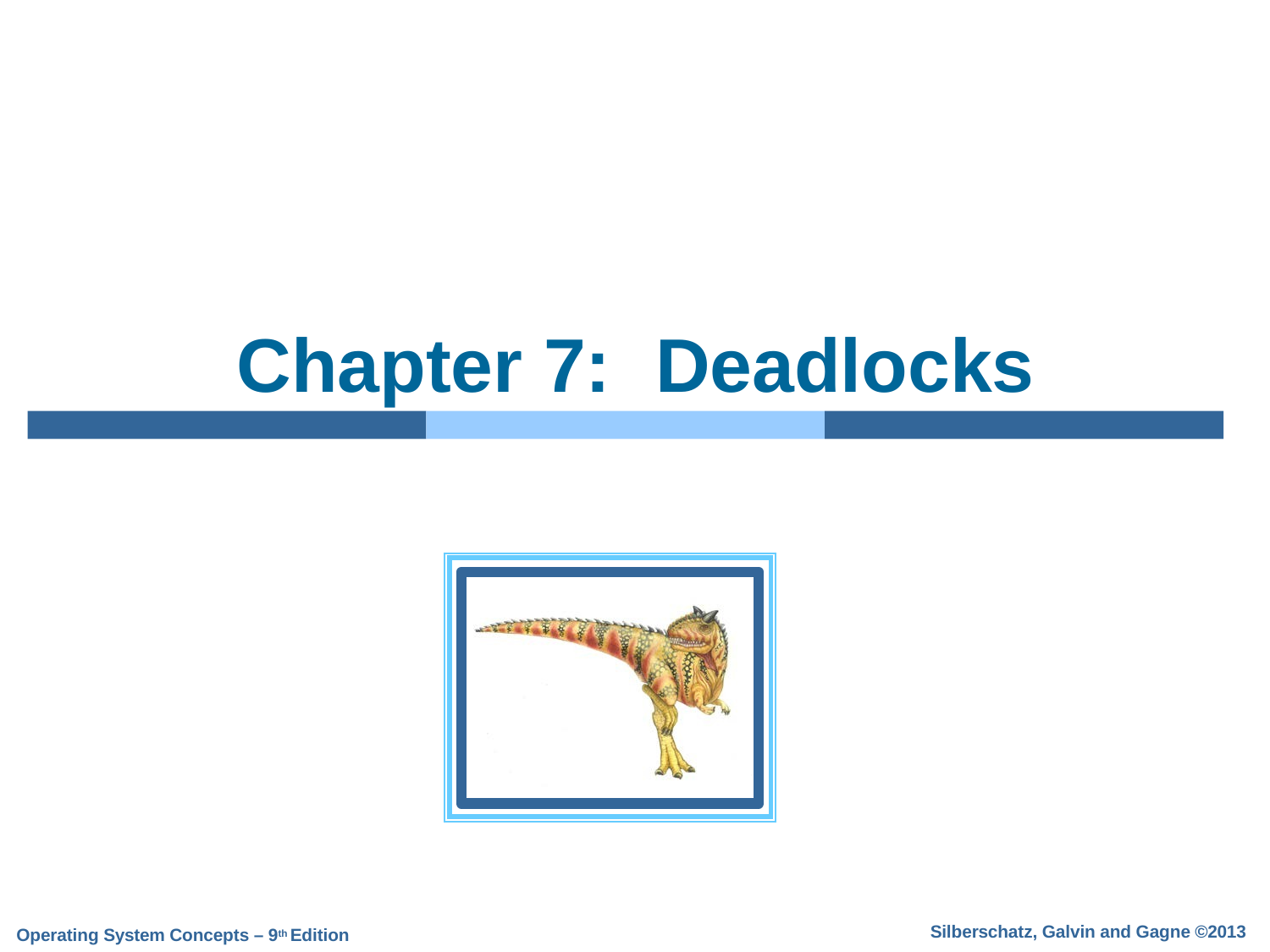

# Chapter 7:	Deadlocks

Silberschatz, Galvin and Gagne ©2013
Operating System Concepts – 9th Edition